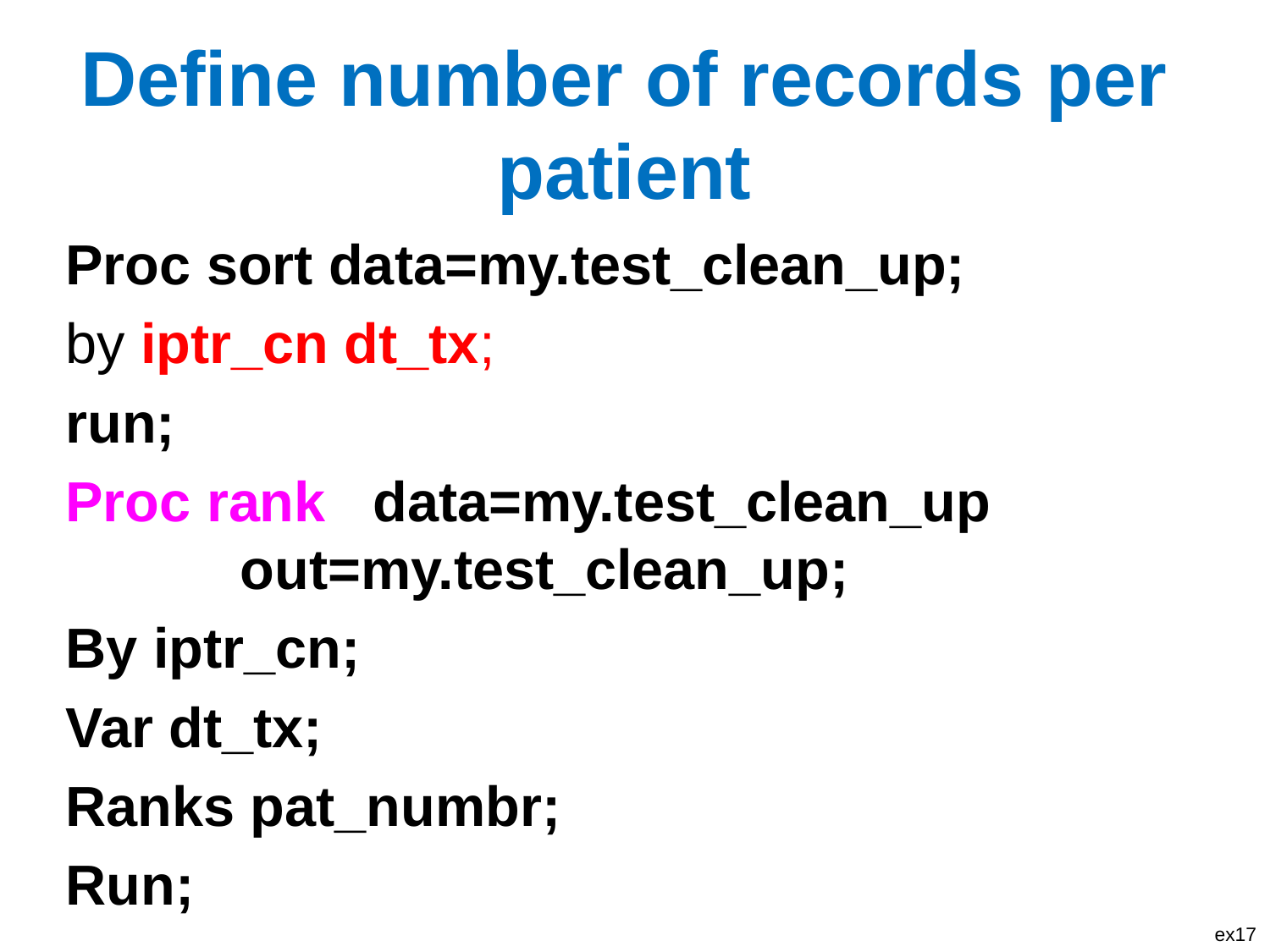

# Define number of records per patient
Proc sort data=my.test_clean_up;
by iptr_cn dt_tx;
run;
Proc rank   data=my.test_clean_up 		out=my.test_clean_up;
By iptr_cn;
Var dt_tx;
Ranks pat_numbr;
Run;
ex17